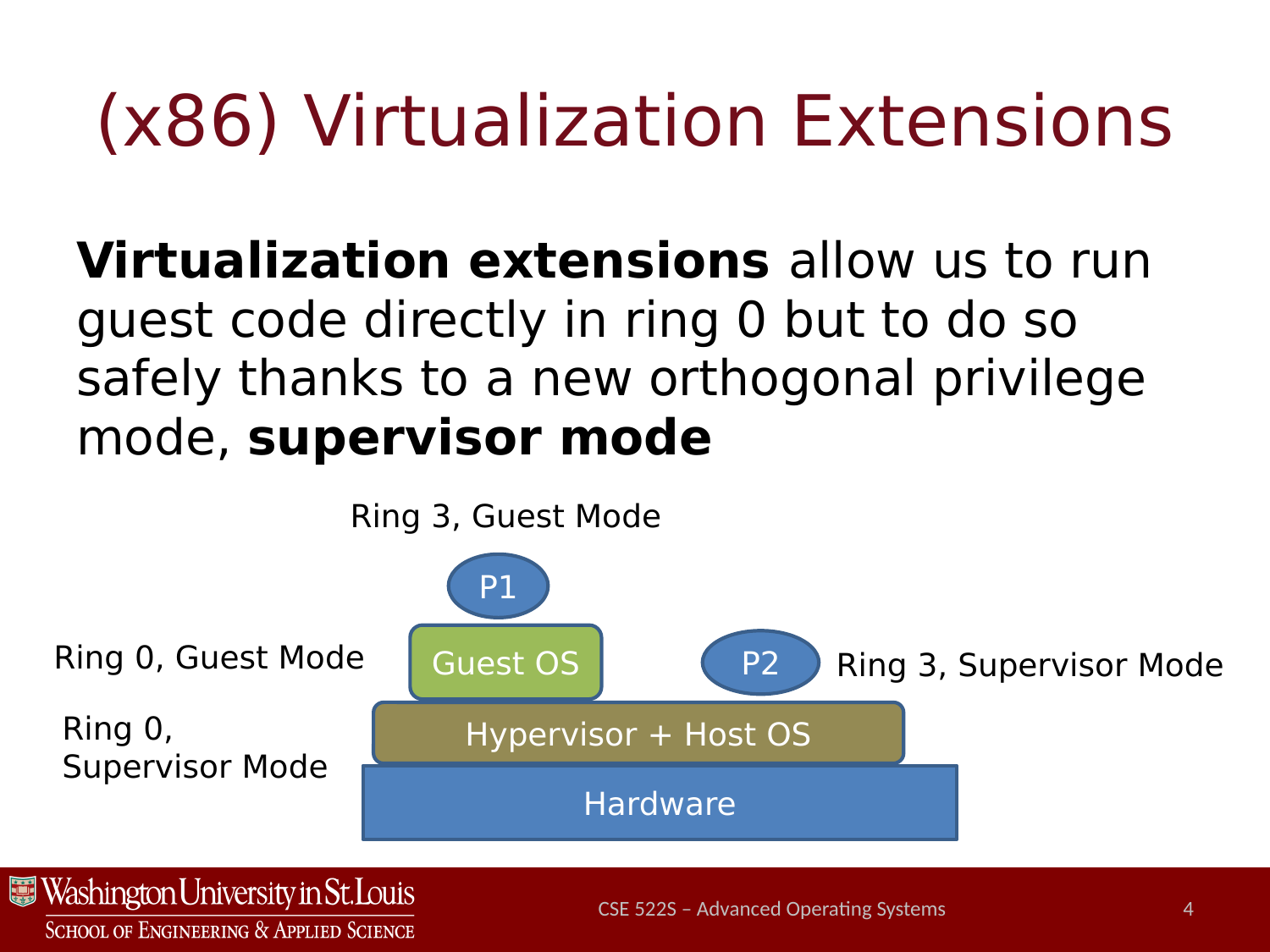

# (x86) Virtualization Extensions
Virtualization extensions allow us to run guest code directly in ring 0 but to do so safely thanks to a new orthogonal privilege mode, supervisor mode

Ring 3, Guest Mode
P1
Guest OS
Ring 0, Guest Mode
P2
Ring 3, Supervisor Mode
Ring 0,
Supervisor Mode
Hypervisor + Host OS
Hardware
CSE 522S – Advanced Operating Systems
4